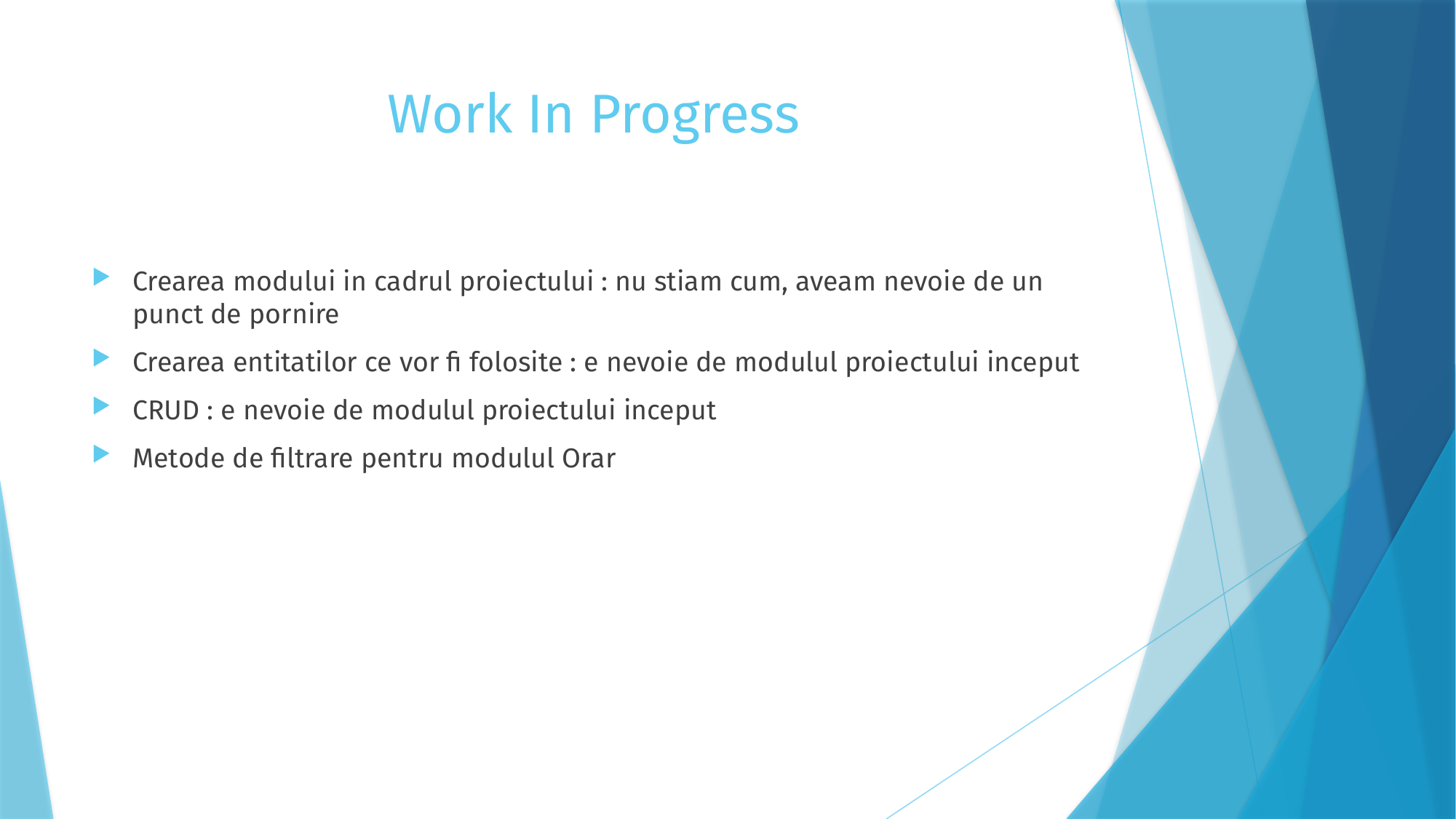

# Work In Progress
Crearea modului in cadrul proiectului : nu stiam cum, aveam nevoie de un punct de pornire
Crearea entitatilor ce vor fi folosite : e nevoie de modulul proiectului inceput
CRUD : e nevoie de modulul proiectului inceput
Metode de filtrare pentru modulul Orar